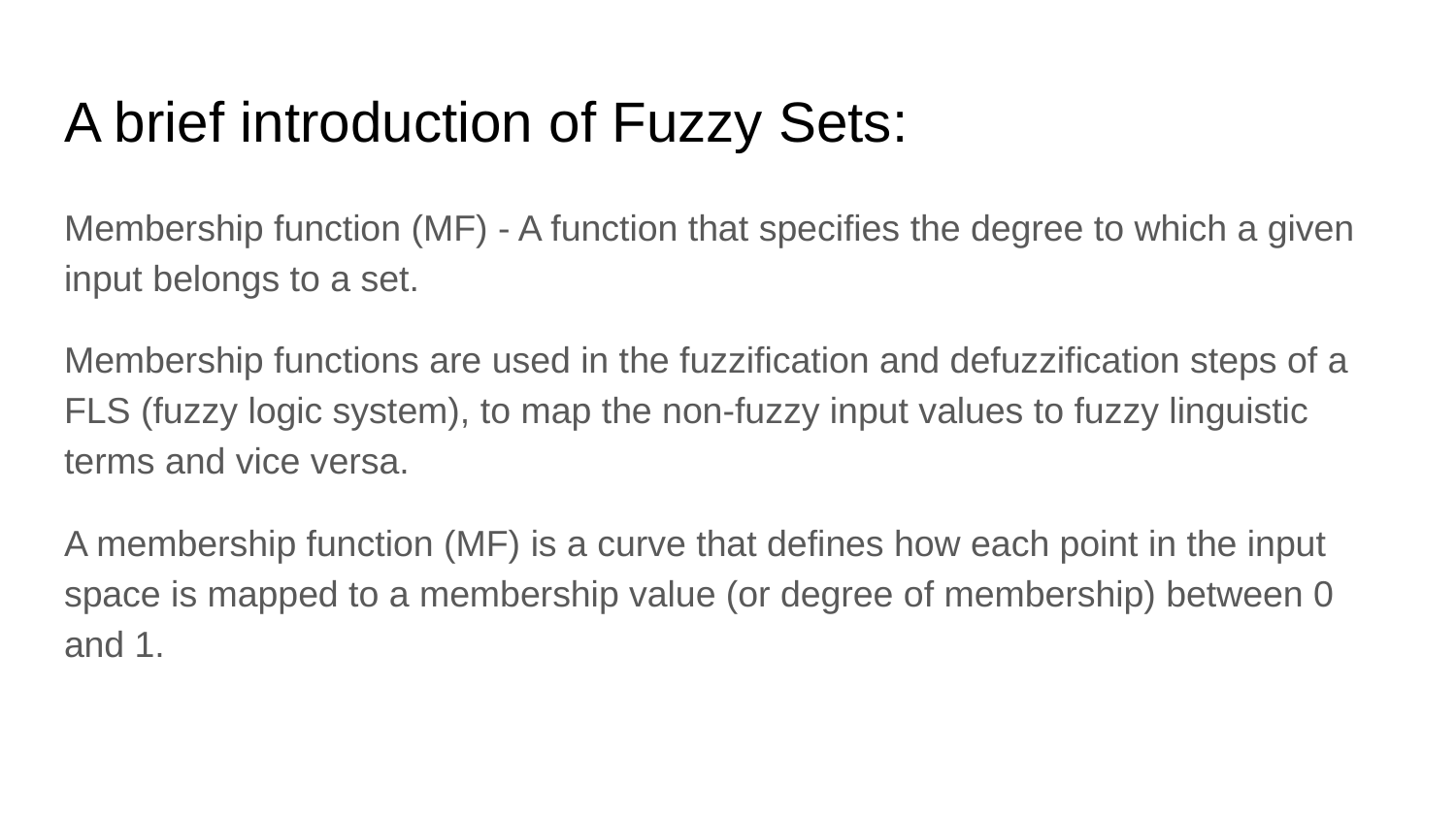

# A brief introduction of Fuzzy Sets:
Membership function (MF) - A function that specifies the degree to which a given input belongs to a set.
Membership functions are used in the fuzzification and defuzzification steps of a FLS (fuzzy logic system), to map the non-fuzzy input values to fuzzy linguistic terms and vice versa.
A membership function (MF) is a curve that defines how each point in the input space is mapped to a membership value (or degree of membership) between 0 and 1.